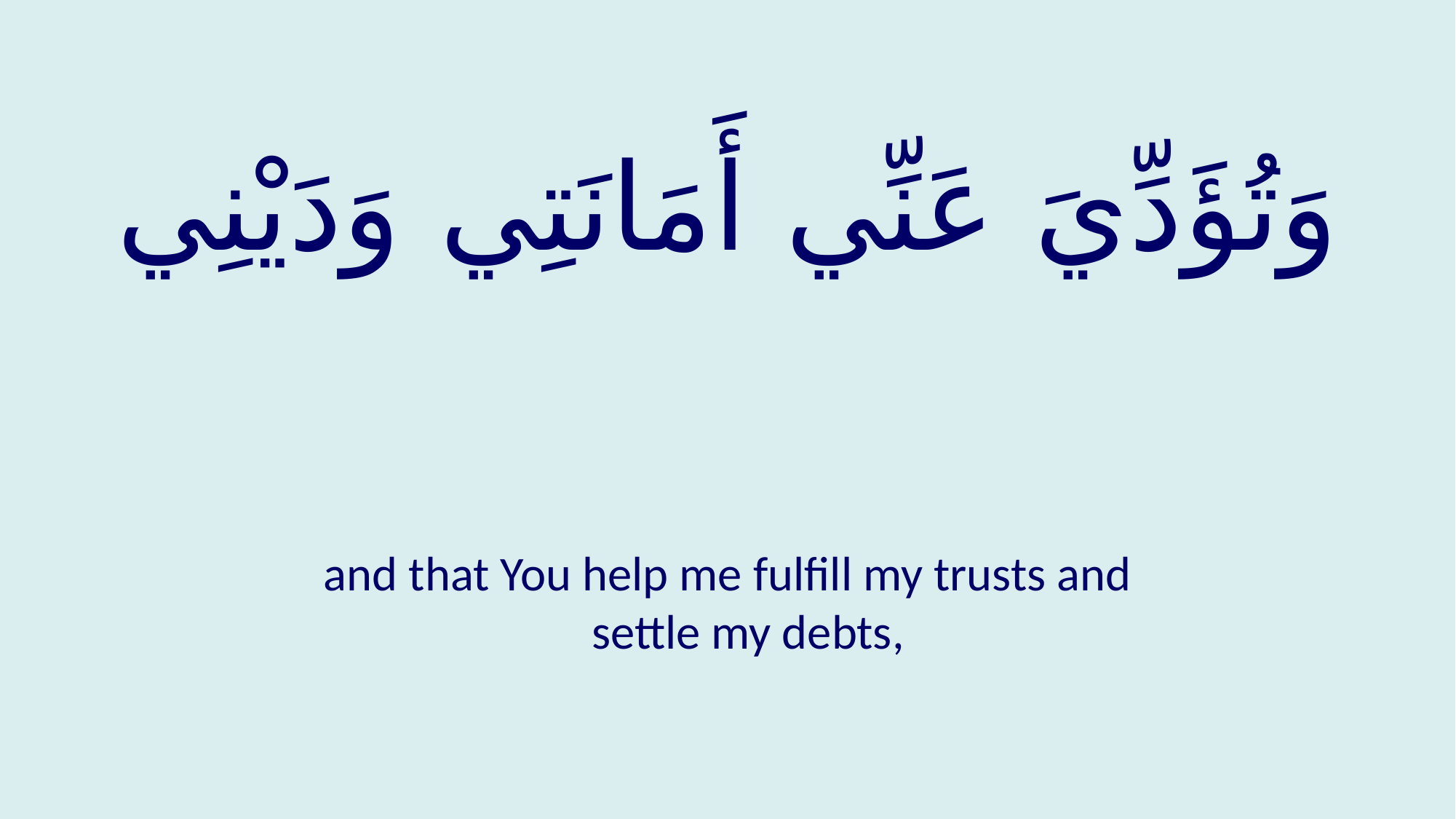

# وَتُؤَدِّيَ عَنِّي أَمَانَتِي وَدَيْنِي
and that You help me fulfill my trusts and settle my debts,